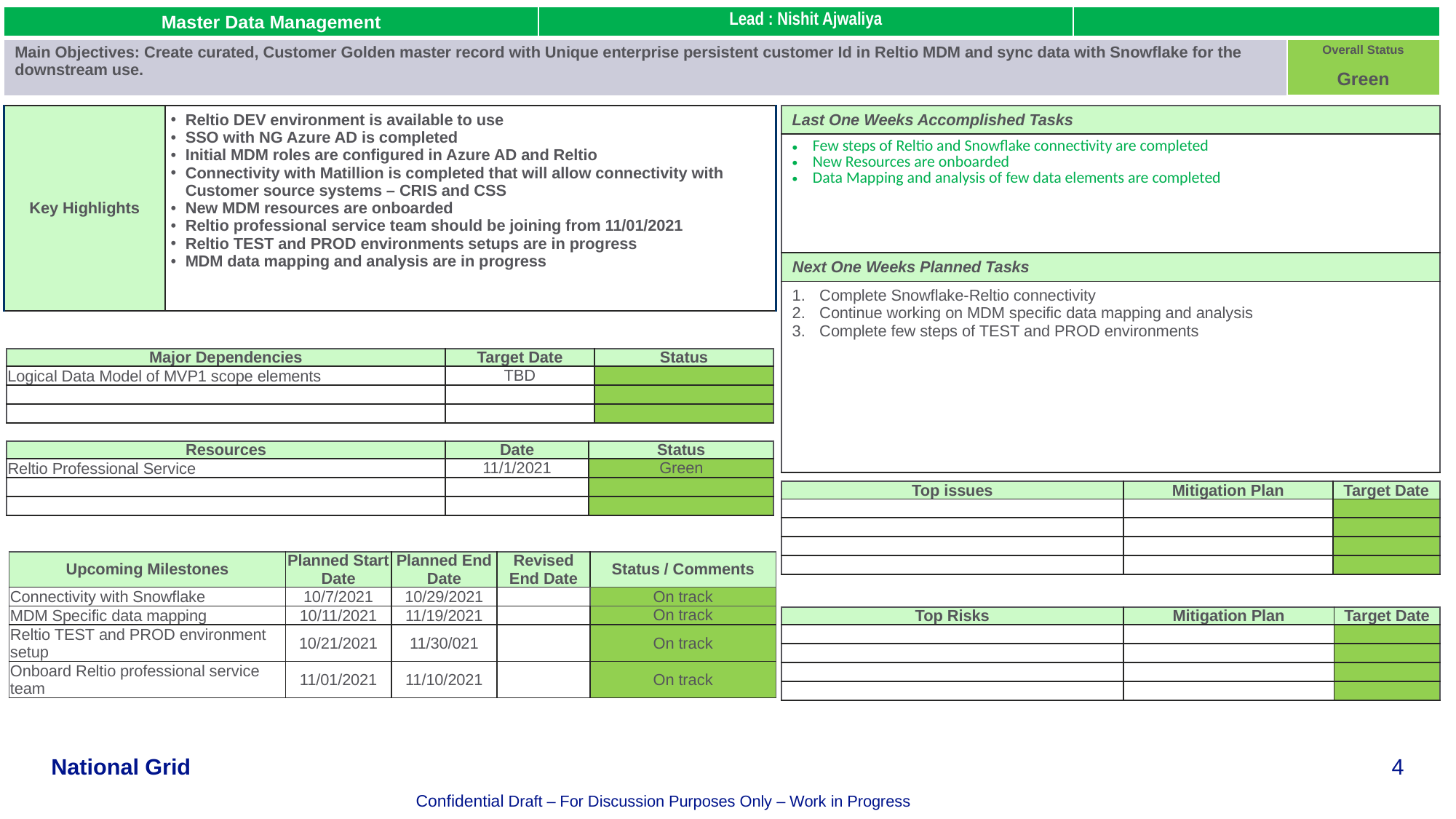

| Master Data Management | Lead : Nishit Ajwaliya |  |  |
| --- | --- | --- | --- |
| Main Objectives: Create curated, Customer Golden master record with Unique enterprise persistent customer Id in Reltio MDM and sync data with Snowflake for the downstream use. |  |  | Overall Status Green |
| Key Highlights | Reltio DEV environment is available to use SSO with NG Azure AD is completed Initial MDM roles are configured in Azure AD and Reltio Connectivity with Matillion is completed that will allow connectivity with Customer source systems – CRIS and CSS New MDM resources are onboarded Reltio professional service team should be joining from 11/01/2021 Reltio TEST and PROD environments setups are in progress MDM data mapping and analysis are in progress |
| --- | --- |
| Last One Weeks Accomplished Tasks |
| --- |
| Few steps of Reltio and Snowflake connectivity are completed New Resources are onboarded Data Mapping and analysis of few data elements are completed |
| Next One Weeks Planned Tasks |
| Complete Snowflake-Reltio connectivity Continue working on MDM specific data mapping and analysis Complete few steps of TEST and PROD environments |
| Major Dependencies | Target Date | Status |
| --- | --- | --- |
| Logical Data Model of MVP1 scope elements | TBD |  |
|  |  |  |
|  |  |  |
| Resources | Date | Status |
| --- | --- | --- |
| Reltio Professional Service | 11/1/2021 | Green |
|  |  |  |
|  |  |  |
| Top issues | Mitigation Plan | Target Date |
| --- | --- | --- |
|  |  |  |
|  |  |  |
|  |  |  |
|  |  |  |
| Upcoming Milestones | Planned Start Date | Planned End Date | Revised End Date | Status / Comments |
| --- | --- | --- | --- | --- |
| Connectivity with Snowflake | 10/7/2021 | 10/29/2021 |  | On track |
| MDM Specific data mapping | 10/11/2021 | 11/19/2021 |  | On track |
| Reltio TEST and PROD environment setup | 10/21/2021 | 11/30/021 |  | On track |
| Onboard Reltio professional service team | 11/01/2021 | 11/10/2021 |  | On track |
| Top Risks | Mitigation Plan | Target Date |
| --- | --- | --- |
|  |  |  |
|  |  |  |
|  |  |  |
|  |  |  |
Confidential Draft – For Discussion Purposes Only – Work in Progress